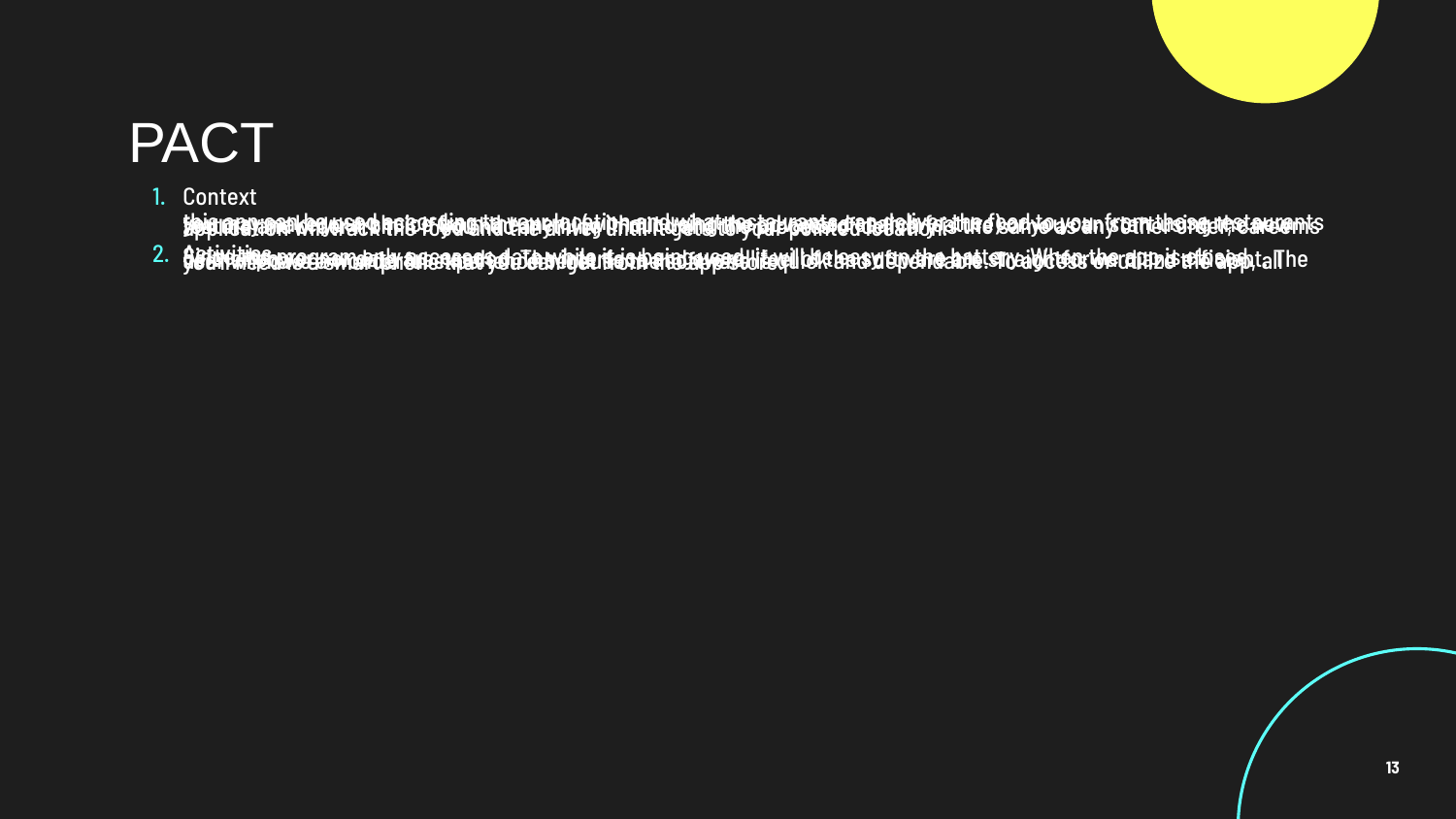

# PACT
Context
this app can be used according to your location and what restaurants can deliver the food to you, from those restaurants you may make your choice from the menu (without using the advanced search feature) or you can start using the new feature and order from it if you had anything in mind and the process of delivery is the same as any other order, careems application will track the food and the driver until it gets to your pointed location.
Activities
Since the program only accesses data while it is being used, it will be easy on the battery. When the app is closed, neither power nor data are needed. The interface and overall feel of the software are straightforward and efficient. The user will have a wonderful experience because the software is quick and dependable. To access or utilize the app, all you'll need is a smartphone that you can get from the app store.

13